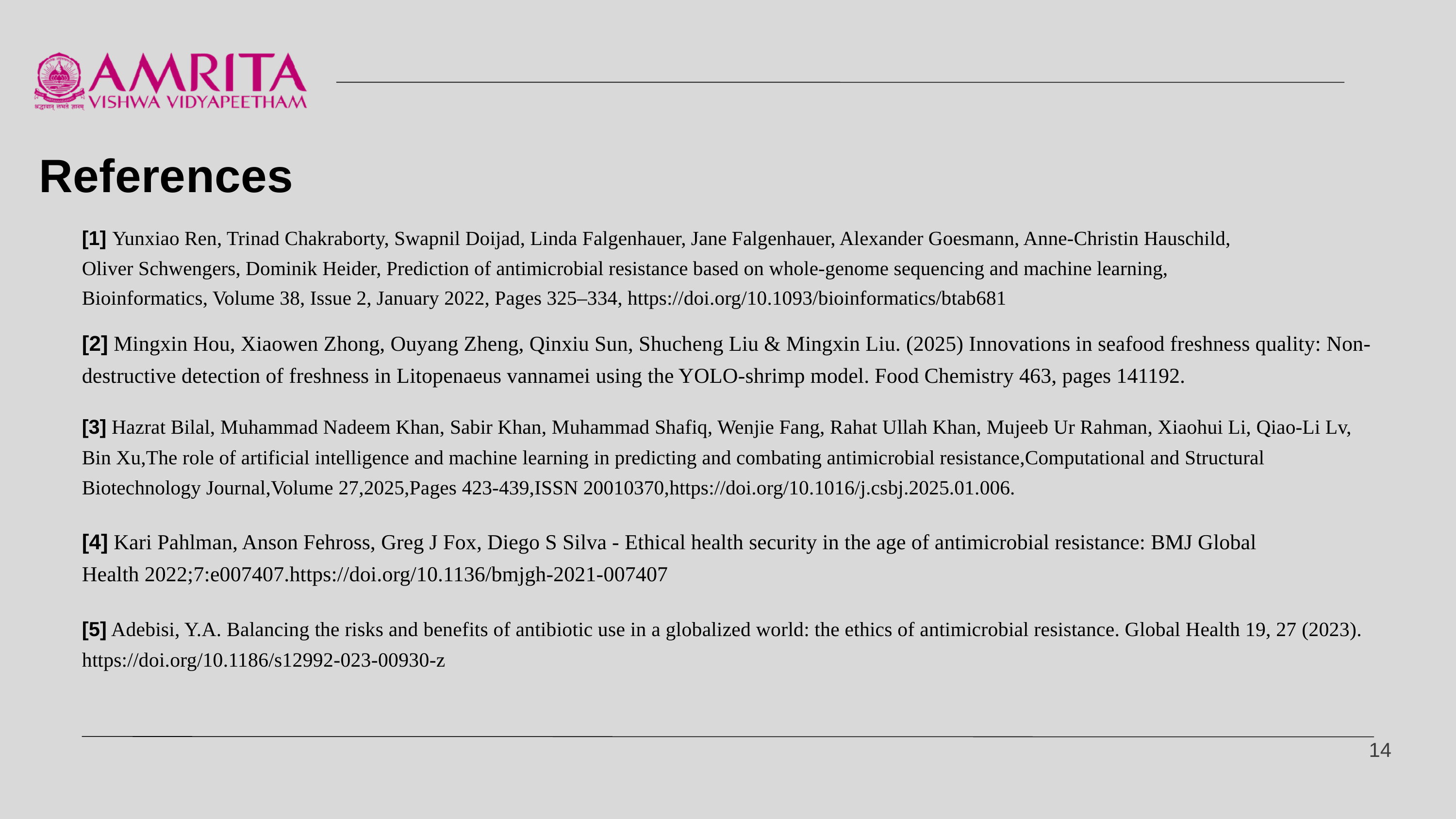

References
[1] Yunxiao Ren, Trinad Chakraborty, Swapnil Doijad, Linda Falgenhauer, Jane Falgenhauer, Alexander Goesmann, Anne-Christin Hauschild, Oliver Schwengers, Dominik Heider, Prediction of antimicrobial resistance based on whole-genome sequencing and machine learning, Bioinformatics, Volume 38, Issue 2, January 2022, Pages 325–334, https://doi.org/10.1093/bioinformatics/btab681
[2] Mingxin Hou, Xiaowen Zhong, Ouyang Zheng, Qinxiu Sun, Shucheng Liu & Mingxin Liu. (2025) Innovations in seafood freshness quality: Non-destructive detection of freshness in Litopenaeus vannamei using the YOLO-shrimp model. Food Chemistry 463, pages 141192.
[3] Hazrat Bilal, Muhammad Nadeem Khan, Sabir Khan, Muhammad Shafiq, Wenjie Fang, Rahat Ullah Khan, Mujeeb Ur Rahman, Xiaohui Li, Qiao-Li Lv, Bin Xu,The role of artificial intelligence and machine learning in predicting and combating antimicrobial resistance,Computational and Structural Biotechnology Journal,Volume 27,2025,Pages 423-439,ISSN 20010370,https://doi.org/10.1016/j.csbj.2025.01.006.
[4] Kari Pahlman, Anson Fehross, Greg J Fox, Diego S Silva - Ethical health security in the age of antimicrobial resistance: BMJ Global Health 2022;7:e007407.https://doi.org/10.1136/bmjgh-2021-007407
[5] Adebisi, Y.A. Balancing the risks and benefits of antibiotic use in a globalized world: the ethics of antimicrobial resistance. Global Health 19, 27 (2023). https://doi.org/10.1186/s12992-023-00930-z
14